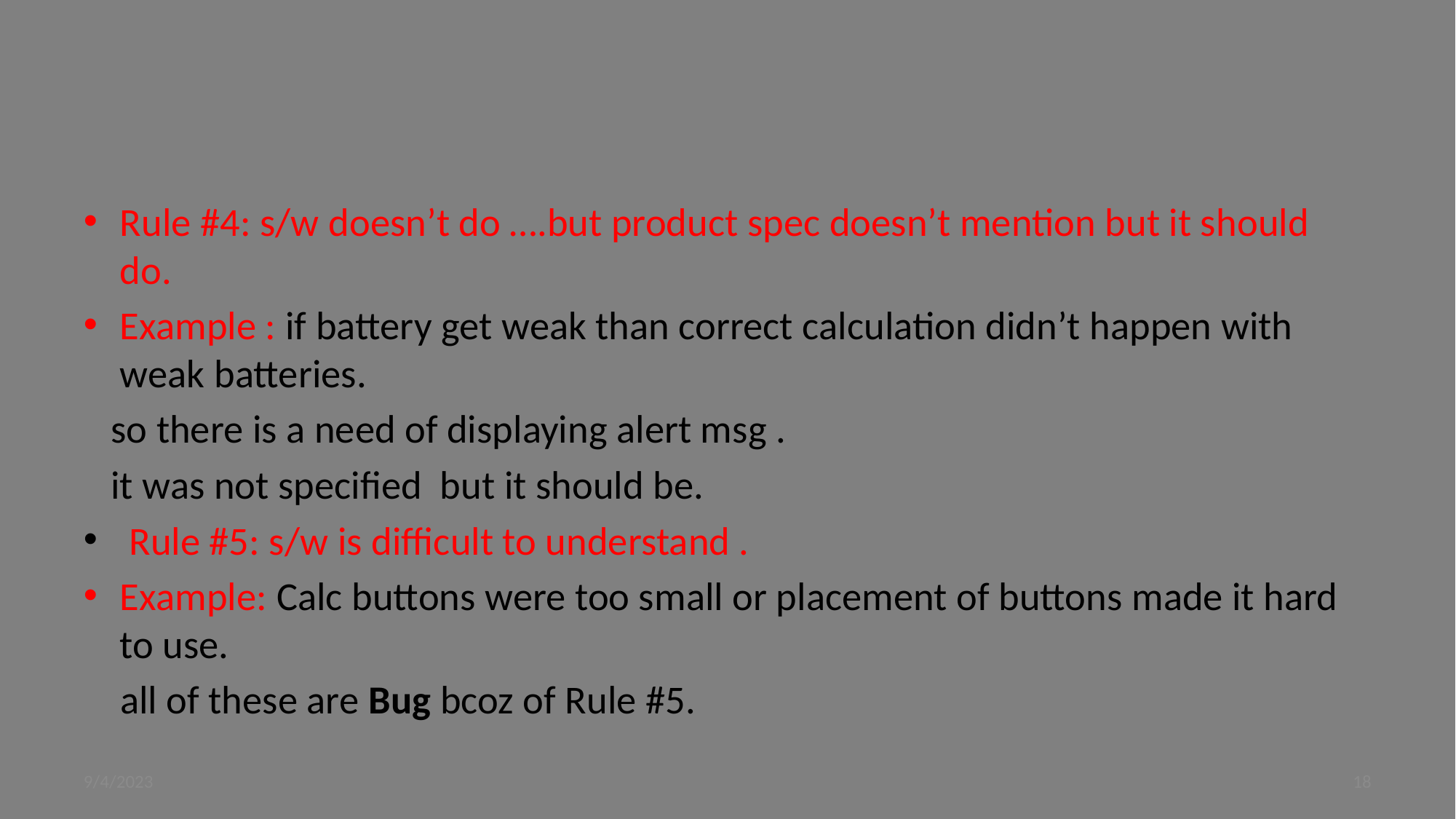

#
Rule #4: s/w doesn’t do ….but product spec doesn’t mention but it should do.
Example : if battery get weak than correct calculation didn’t happen with weak batteries.
   so there is a need of displaying alert msg .
   it was not specified  but it should be.
 Rule #5: s/w is difficult to understand .
Example: Calc buttons were too small or placement of buttons made it hard to use.
    all of these are Bug bcoz of Rule #5.

9/4/2023

18